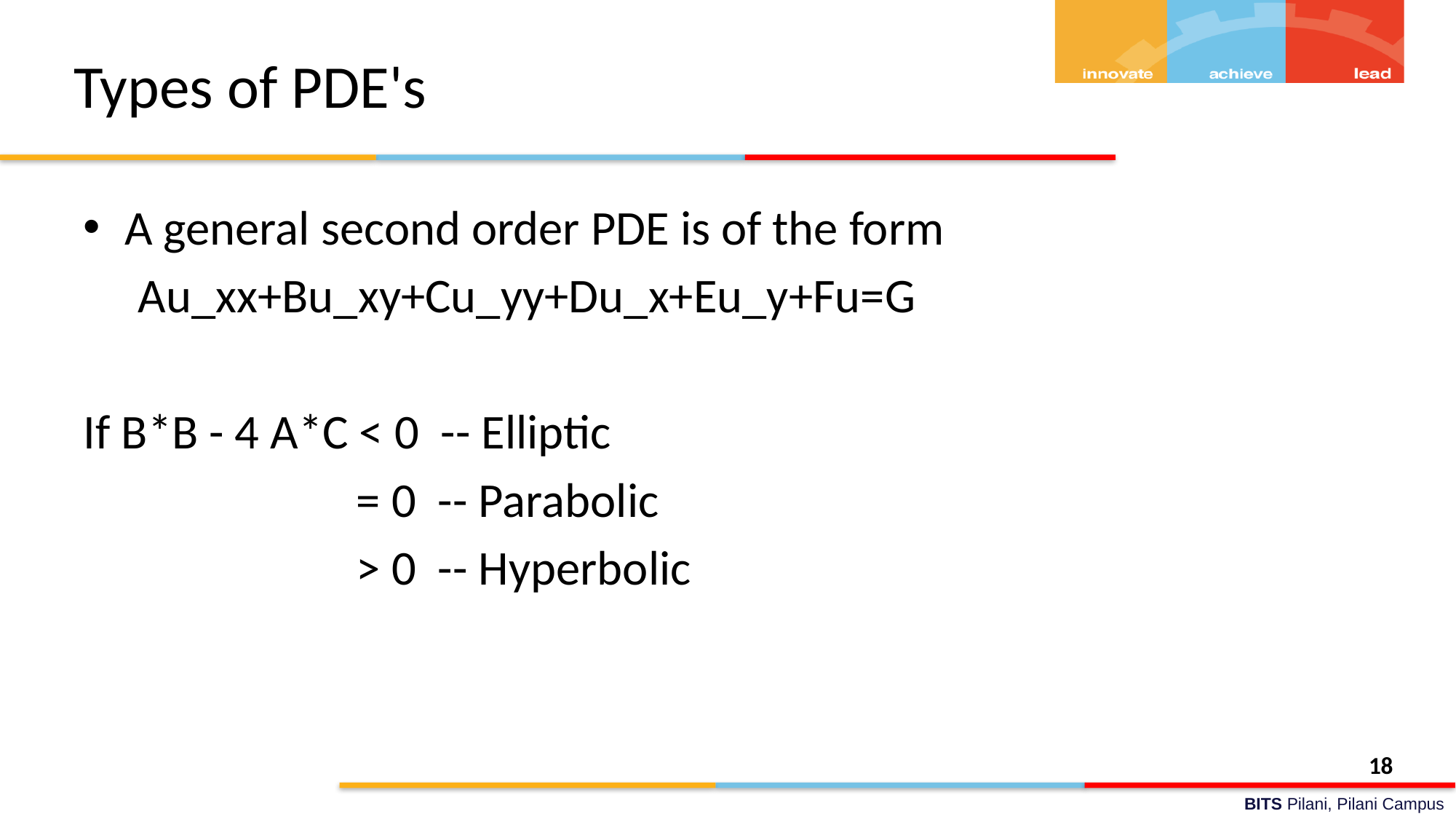

# Types of PDE's
A general second order PDE is of the form
     Au_xx+Bu_xy+Cu_yy+Du_x+Eu_y+Fu=G

If B*B - 4 A*C < 0  -- Elliptic
                         = 0  -- Parabolic
                         > 0  -- Hyperbolic
18